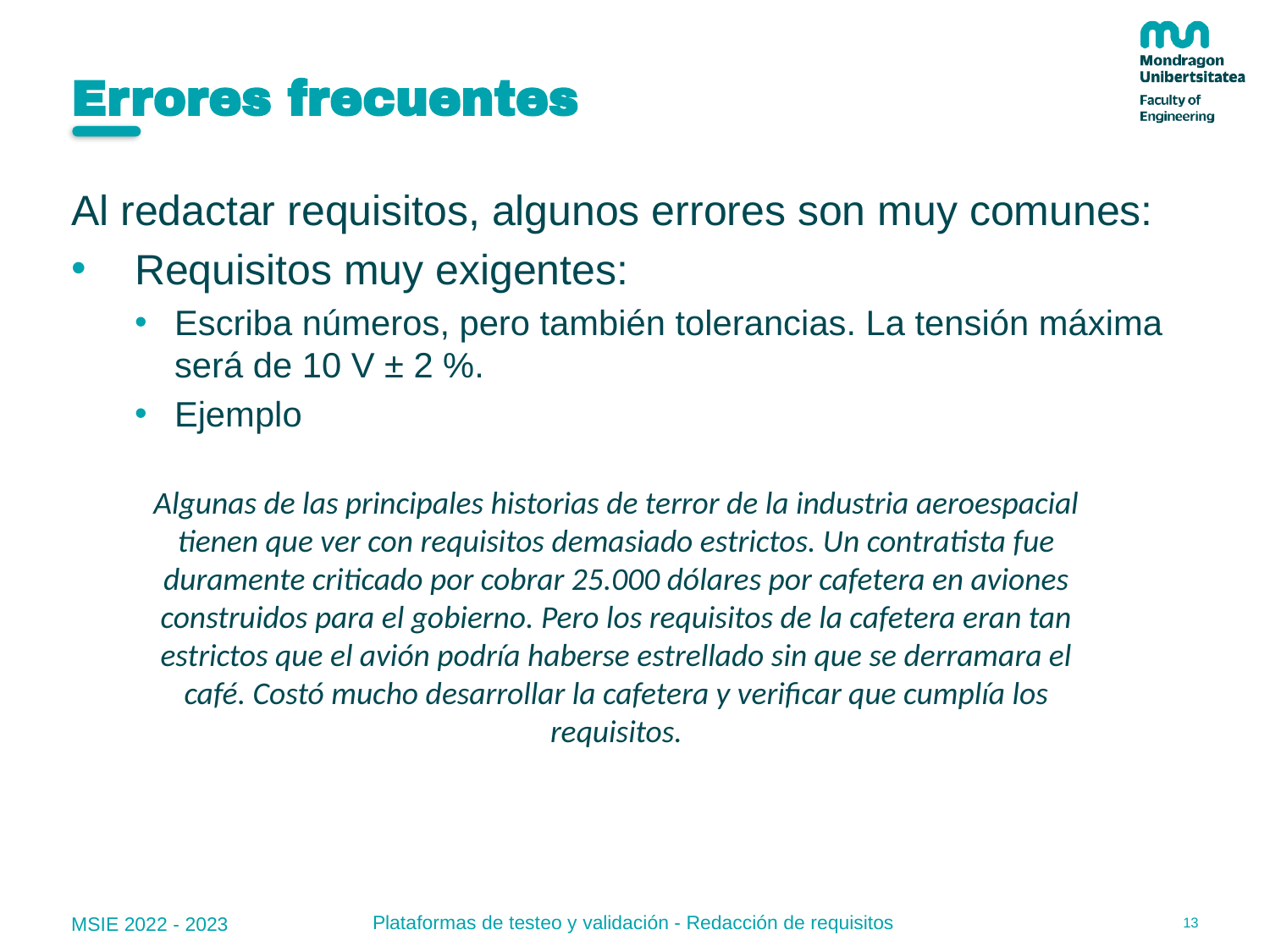

# Errores frecuentes
Al redactar requisitos, algunos errores son muy comunes:
Requisitos muy exigentes:
Escriba números, pero también tolerancias. La tensión máxima será de 10 V ± 2 %.
Ejemplo

Algunas de las principales historias de terror de la industria aeroespacial tienen que ver con requisitos demasiado estrictos. Un contratista fue duramente criticado por cobrar 25.000 dólares por cafetera en aviones construidos para el gobierno. Pero los requisitos de la cafetera eran tan estrictos que el avión podría haberse estrellado sin que se derramara el café. Costó mucho desarrollar la cafetera y verificar que cumplía los requisitos.
13
Plataformas de testeo y validación - Redacción de requisitos
MSIE 2022 - 2023